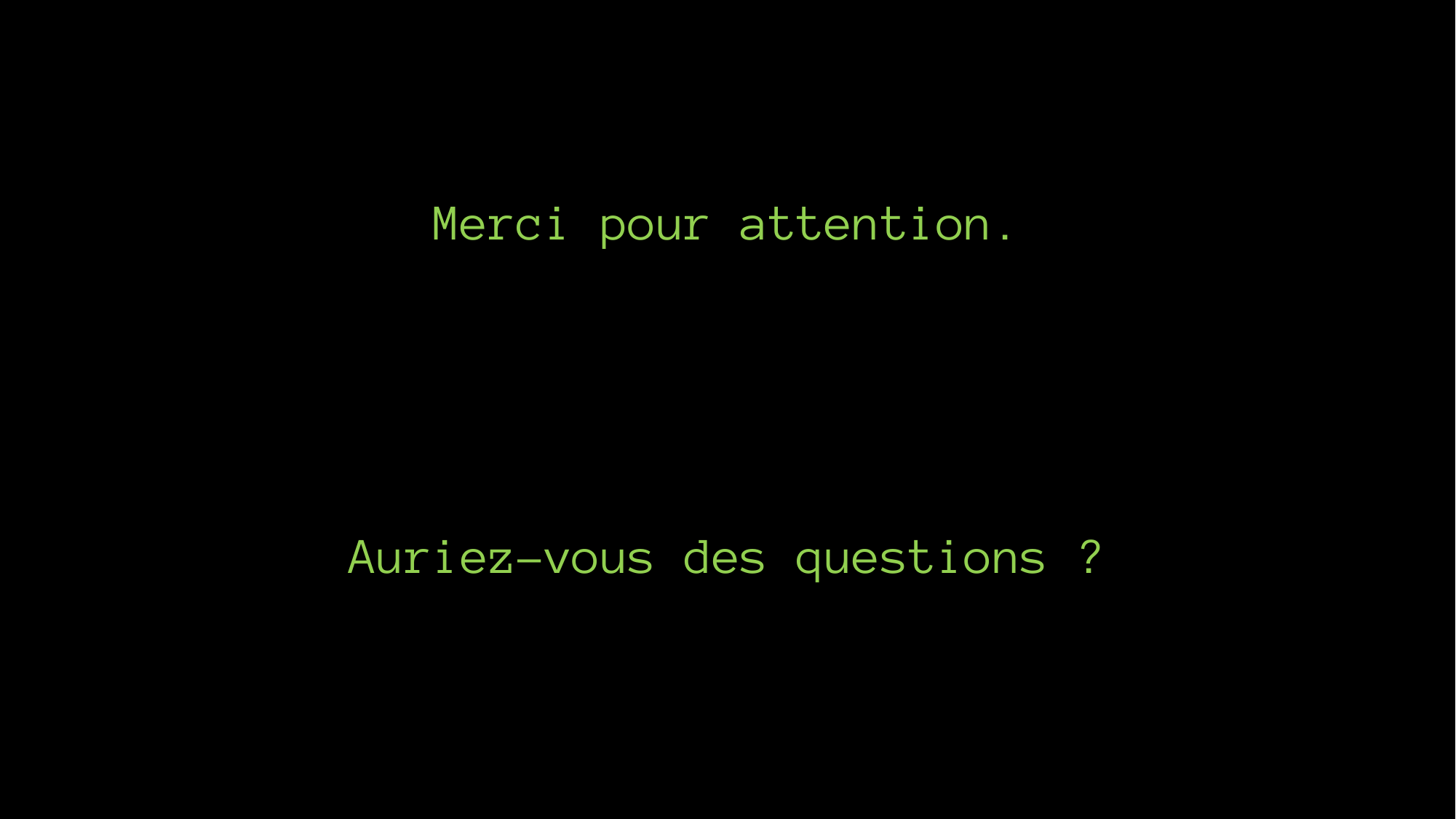

# Merci pour attention. Auriez-vous des questions ?